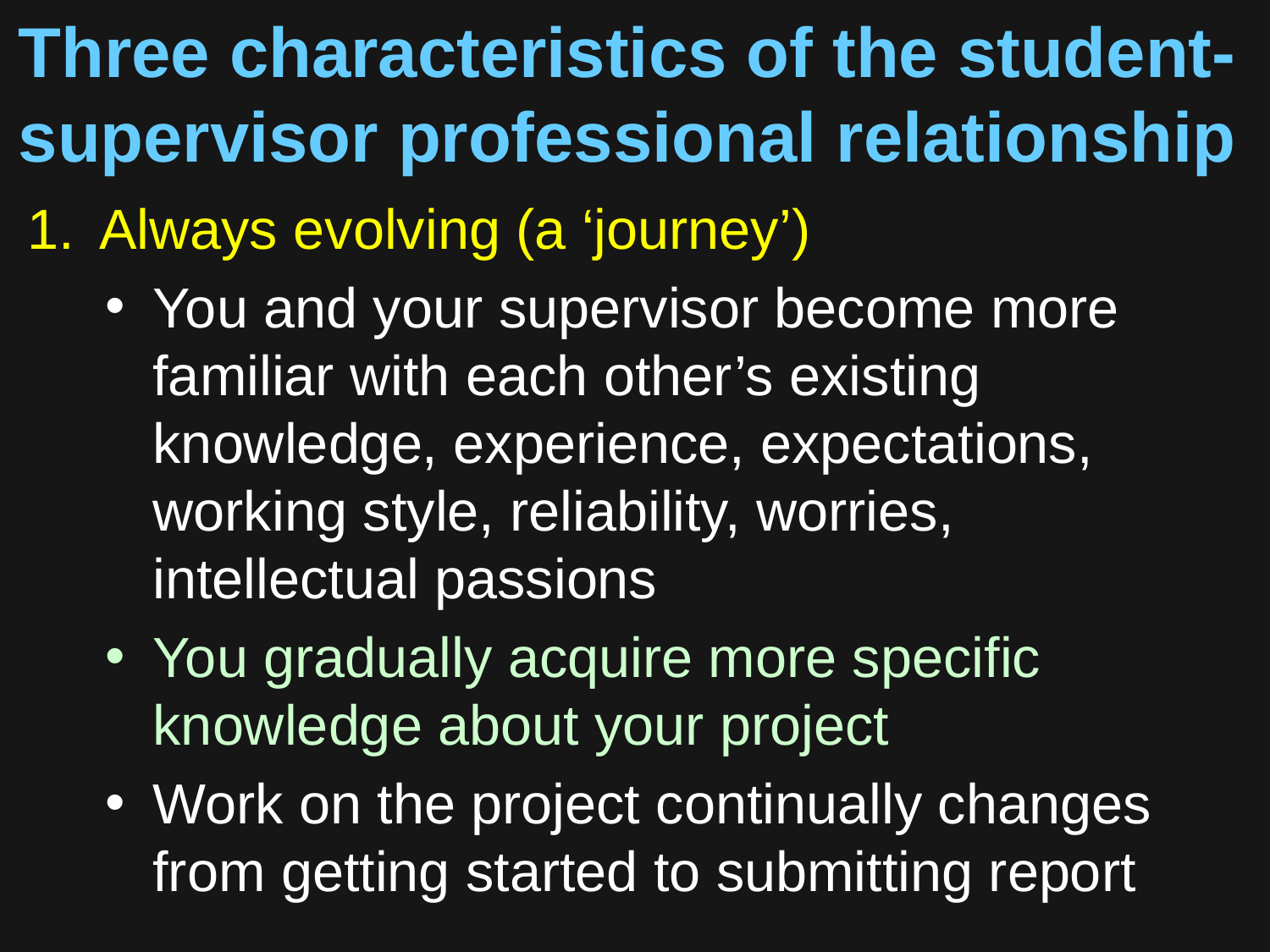

# Three characteristics of the student-supervisor professional relationship
Always evolving (a ‘journey’)
You and your supervisor become more familiar with each other’s existing knowledge, experience, expectations, working style, reliability, worries, intellectual passions
You gradually acquire more specific knowledge about your project
Work on the project continually changes from getting started to submitting report